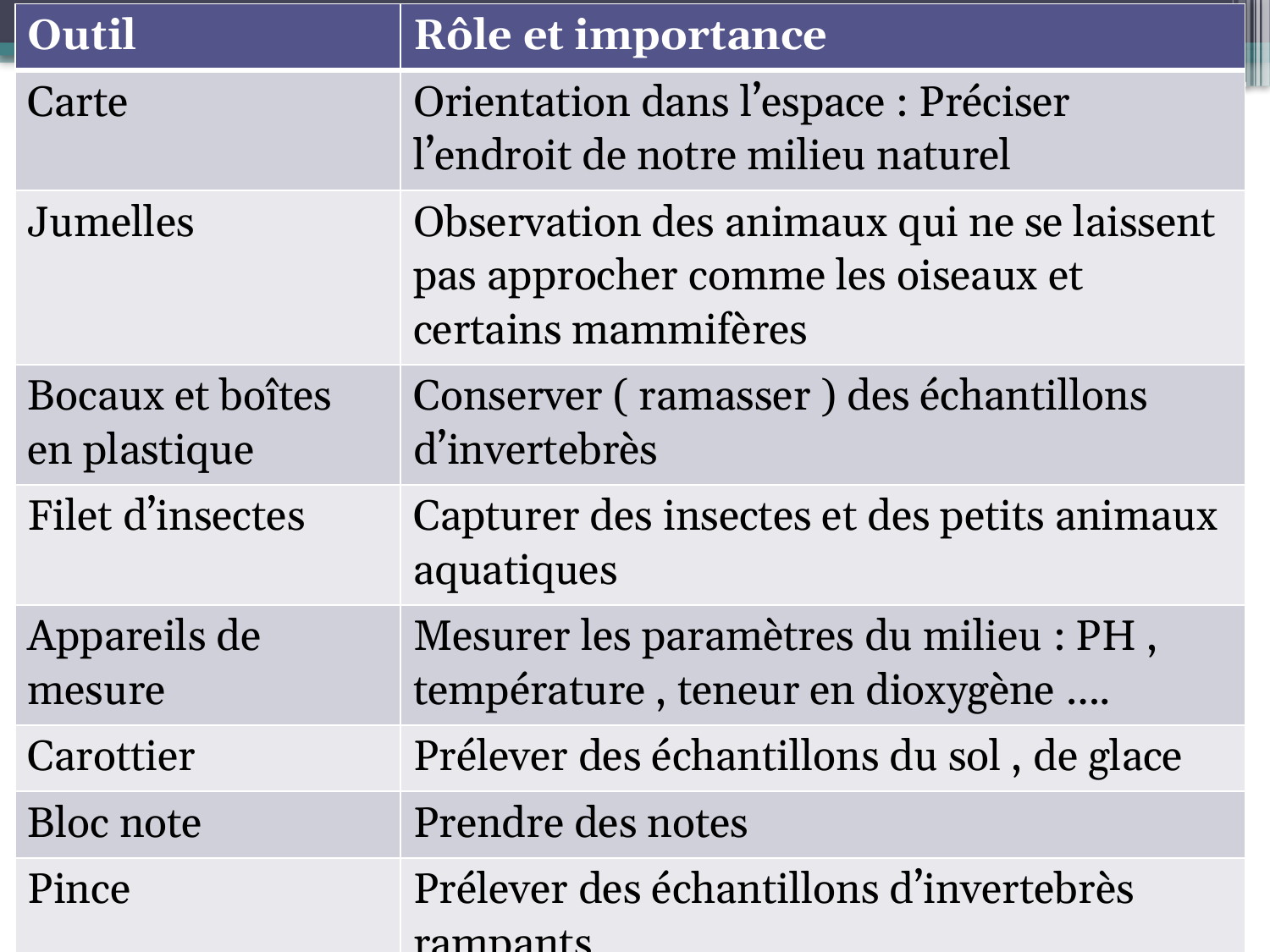

| Outil | Rôle et importance |
| --- | --- |
| Carte | Orientation dans l’espace : Préciser l’endroit de notre milieu naturel |
| Jumelles | Observation des animaux qui ne se laissent pas approcher comme les oiseaux et certains mammifères |
| Bocaux et boîtes en plastique | Conserver ( ramasser ) des échantillons d’invertebrès |
| Filet d’insectes | Capturer des insectes et des petits animaux aquatiques |
| Appareils de mesure | Mesurer les paramètres du milieu : PH , température , teneur en dioxygène …. |
| Carottier | Prélever des échantillons du sol , de glace |
| Bloc note | Prendre des notes |
| Pince | Prélever des échantillons d’invertebrès rampants |
#